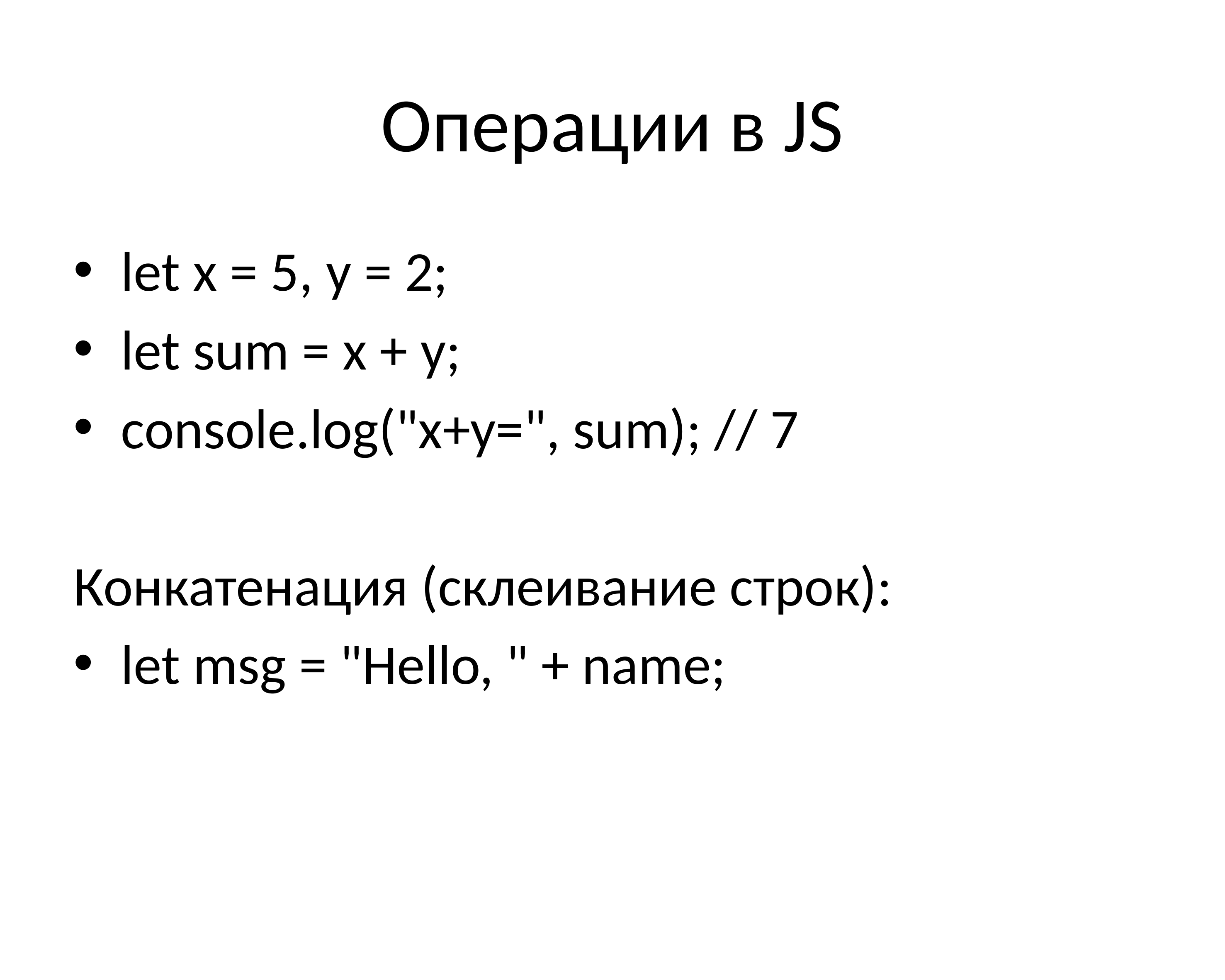

# Операции в JS
let x = 5, y = 2;
let sum = x + y;
console.log("x+y=", sum); // 7

Конкатенация (склеивание строк):
let msg = "Hello, " + name;